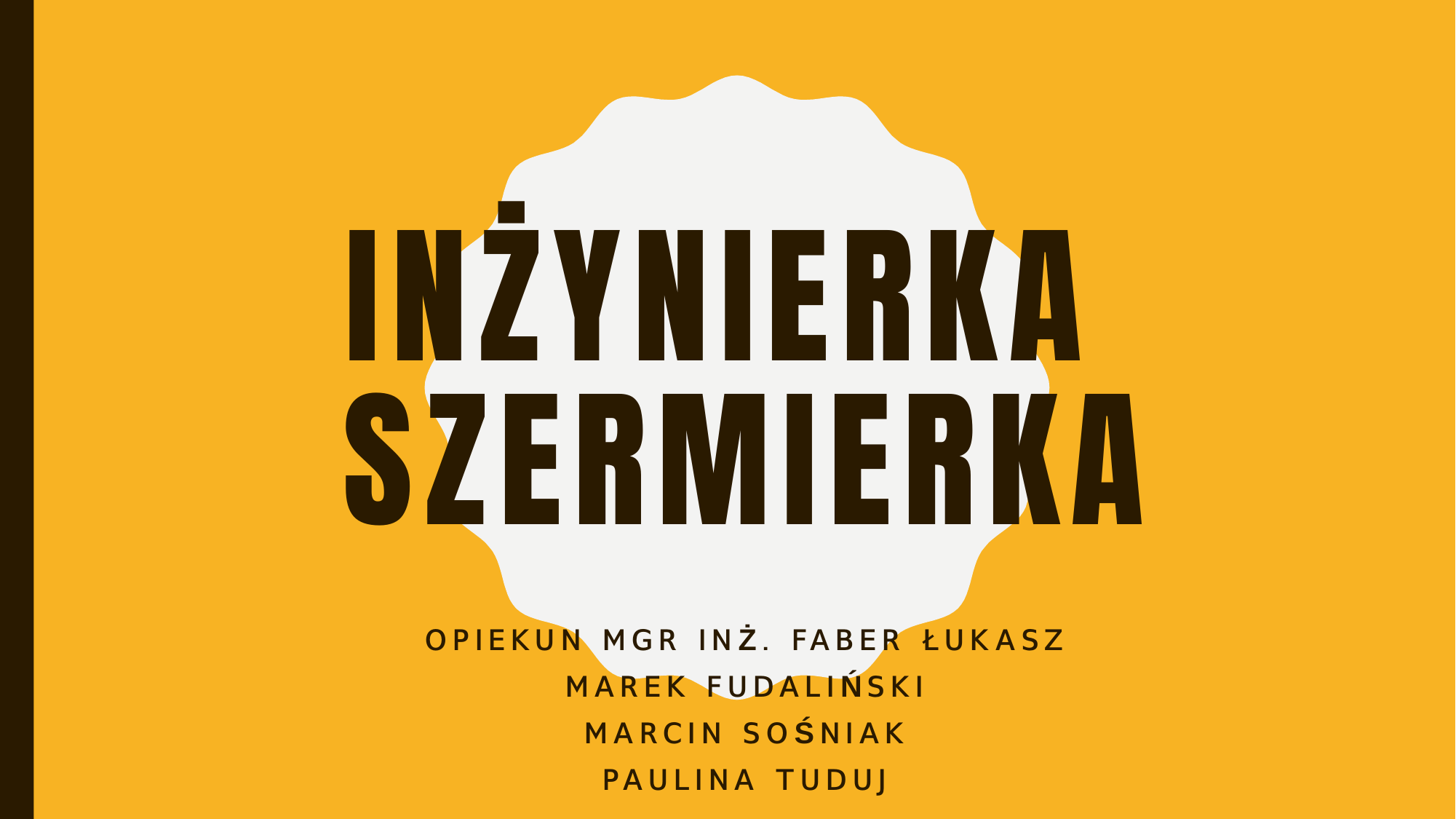

# Inżynierka Szermierka
Opiekun mgr inż. Faber Łukasz
Marek Fudaliński
Marcin Sośniak
Paulina Tuduj